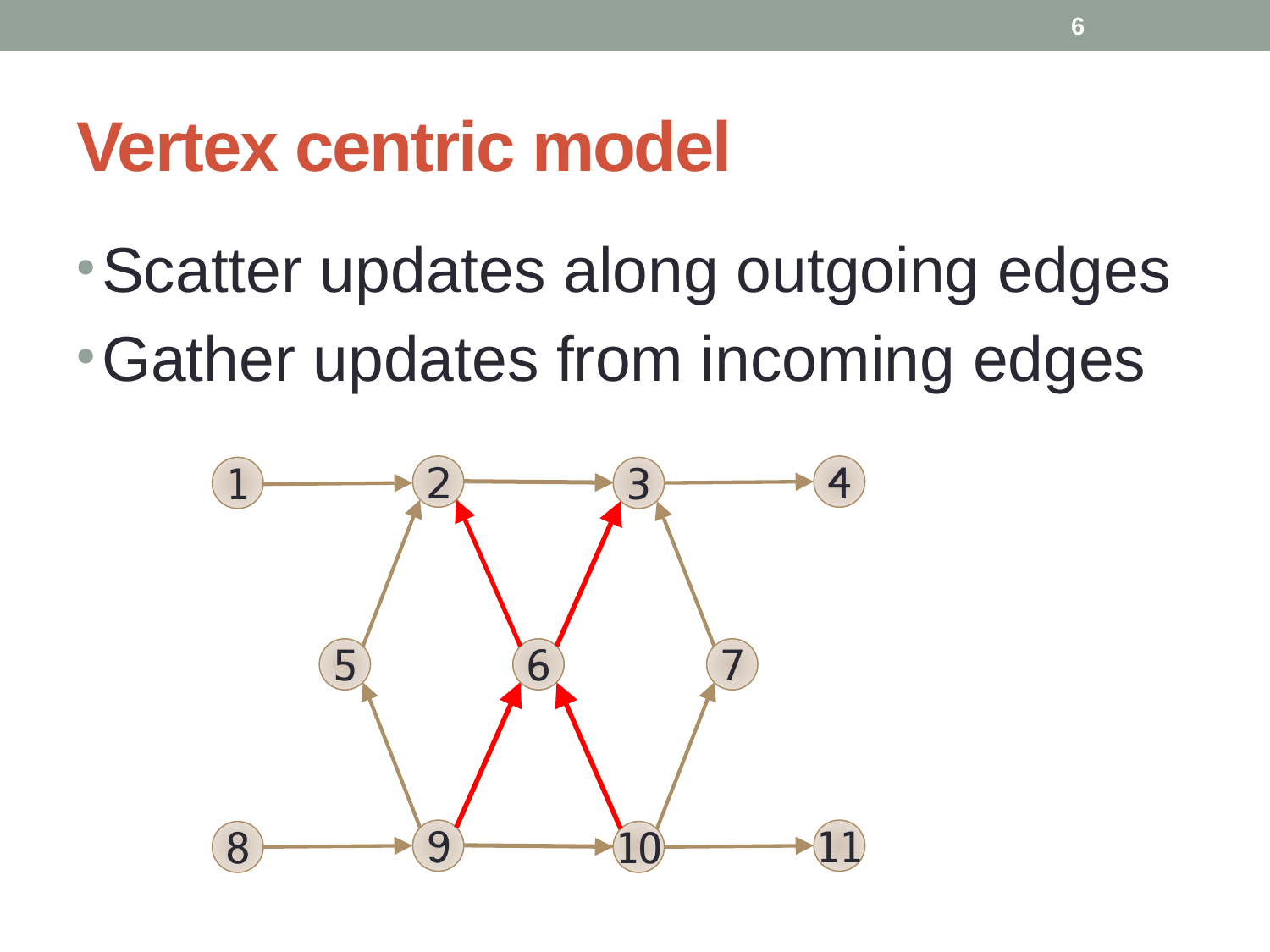

6
# Vertex centric model
Scatter updates along outgoing edges
Gather updates from incoming edges

2
1
5
9
8
4
3
6
7
11
10